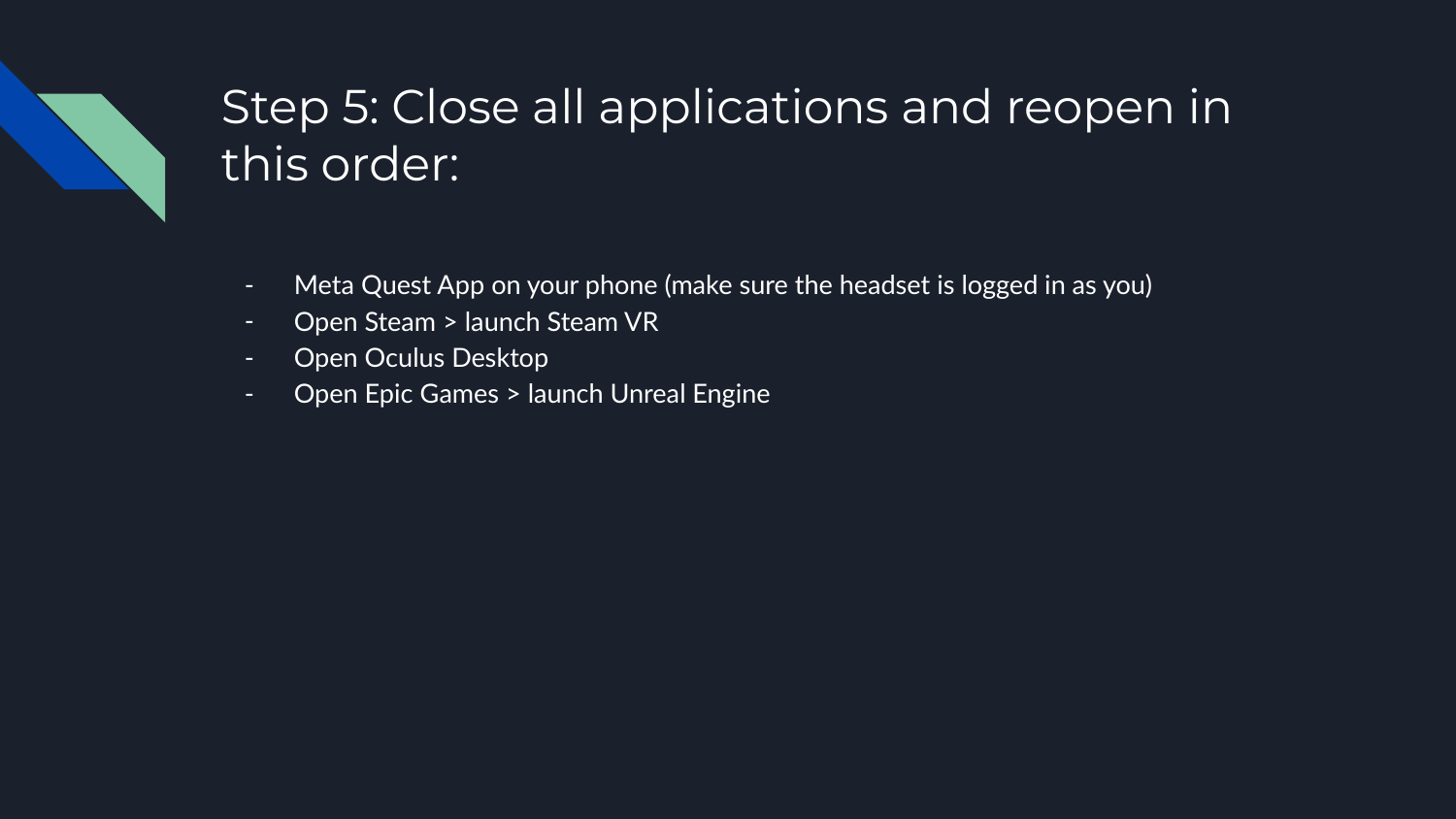

# Step 5: Close all applications and reopen in this order:
Meta Quest App on your phone (make sure the headset is logged in as you)
Open Steam > launch Steam VR
Open Oculus Desktop
Open Epic Games > launch Unreal Engine